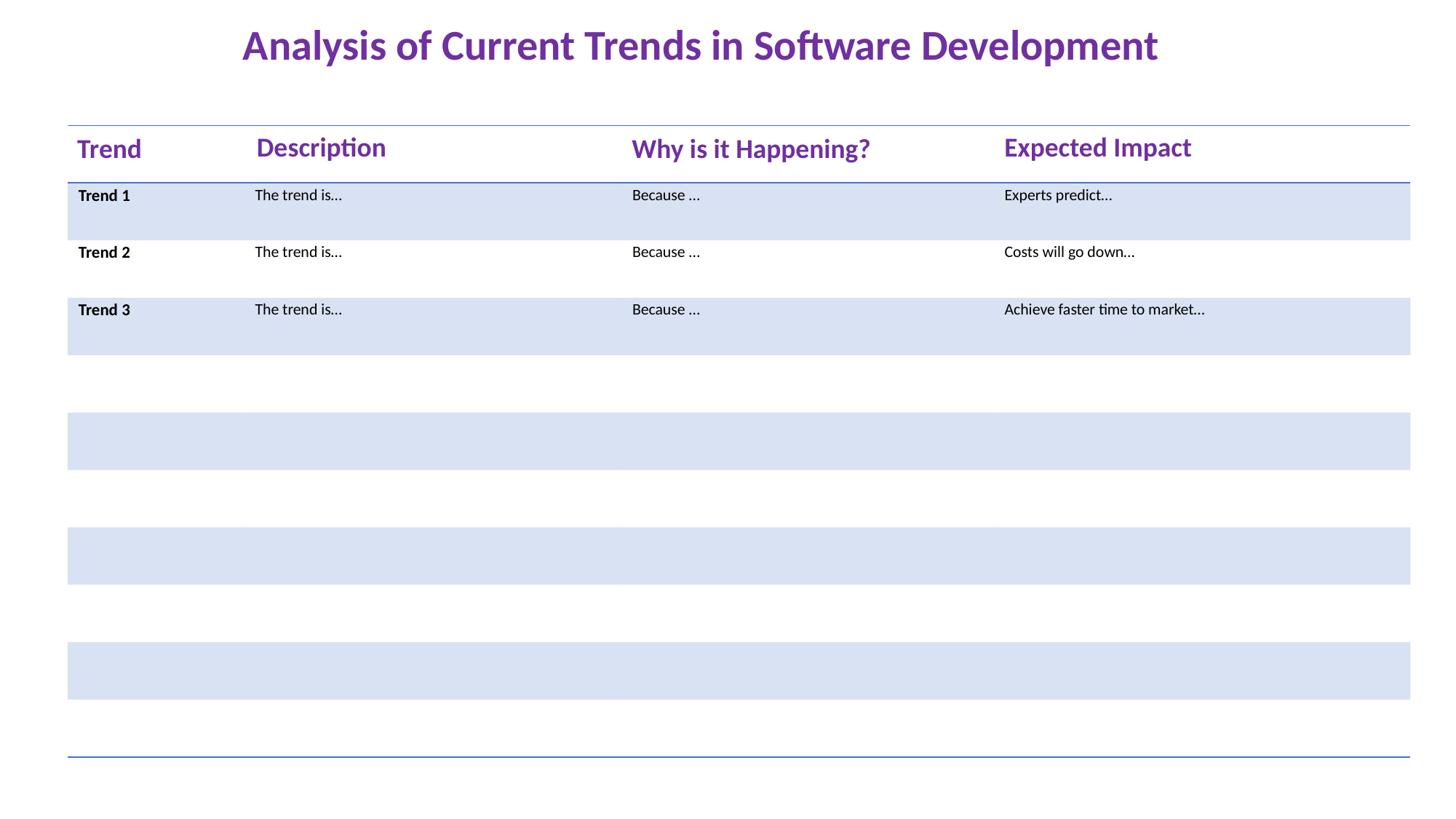

Analysis of Current Trends in Software Development
Description
Expected Impact
Why is it Happening?
|  |  |  |  |
| --- | --- | --- | --- |
| Trend 1 | The trend is… | Because … | Experts predict… |
| Trend 2 | The trend is… | Because … | Costs will go down… |
| Trend 3 | The trend is… | Because … | Achieve faster time to market… |
|  |  |  |  |
|  |  |  |  |
|  |  |  |  |
|  |  |  |  |
|  |  |  |  |
|  |  |  |  |
|  |  |  |  |
Trend